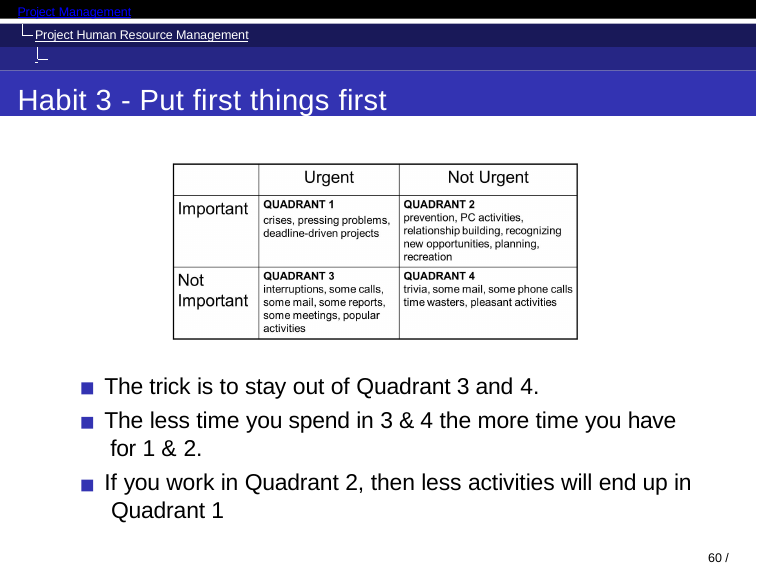

Project Management
Project Human Resource Management  Manage Project Team

Habit 3 - Put first things first

The trick is to stay out of Quadrant 3 and 4.
The less time you spend in 3 & 4 the more time you have  for 1 & 2.
If you work in Quadrant 2, then less activities will end up in  Quadrant 1

60 / 71